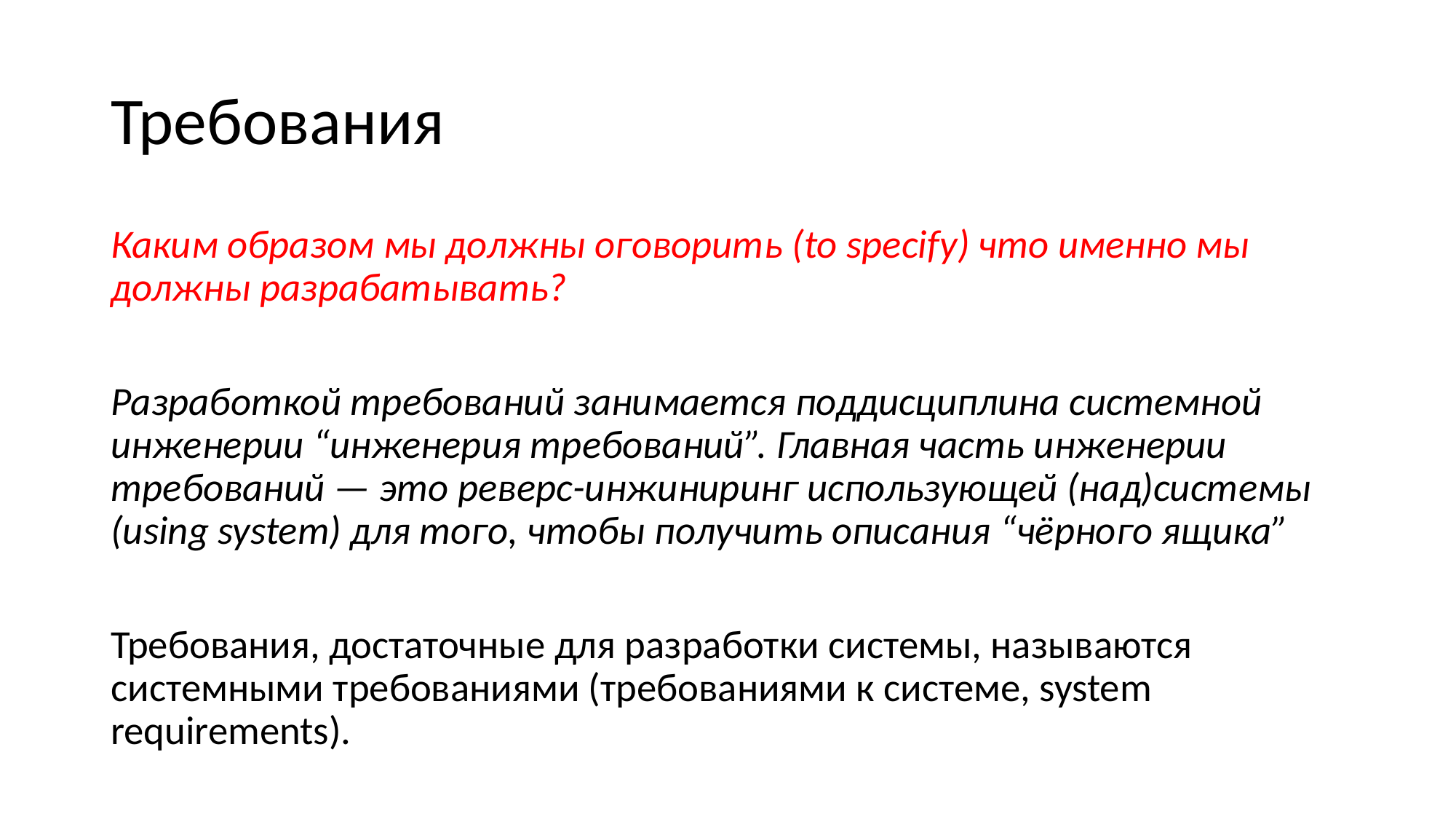

# Требования
Каким образом мы должны оговорить (to specify) что именно мы должны разрабатывать?

Разработкой требований занимается поддисциплина системной инженерии “инженерия требований”. Главная часть инженерии требований — это реверс-инжиниринг использующей (над)системы (using system) для того, чтобы получить описания “чёрного ящика”

Требования, достаточные для разработки системы, называются системными требованиями (требованиями к системе, system requirements).